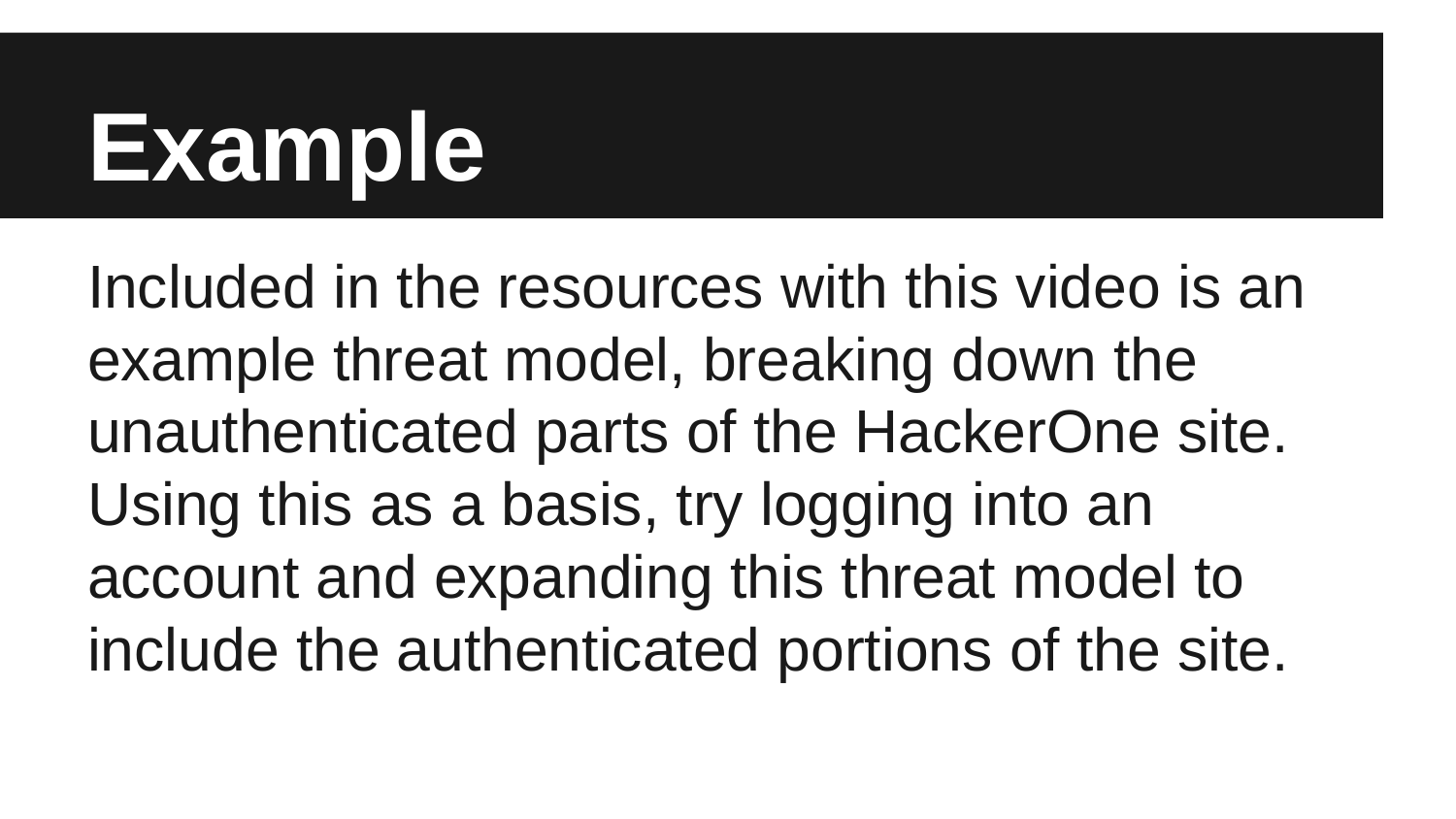

# Example
Included in the resources with this video is an example threat model, breaking down the unauthenticated parts of the HackerOne site. Using this as a basis, try logging into an account and expanding this threat model to include the authenticated portions of the site.